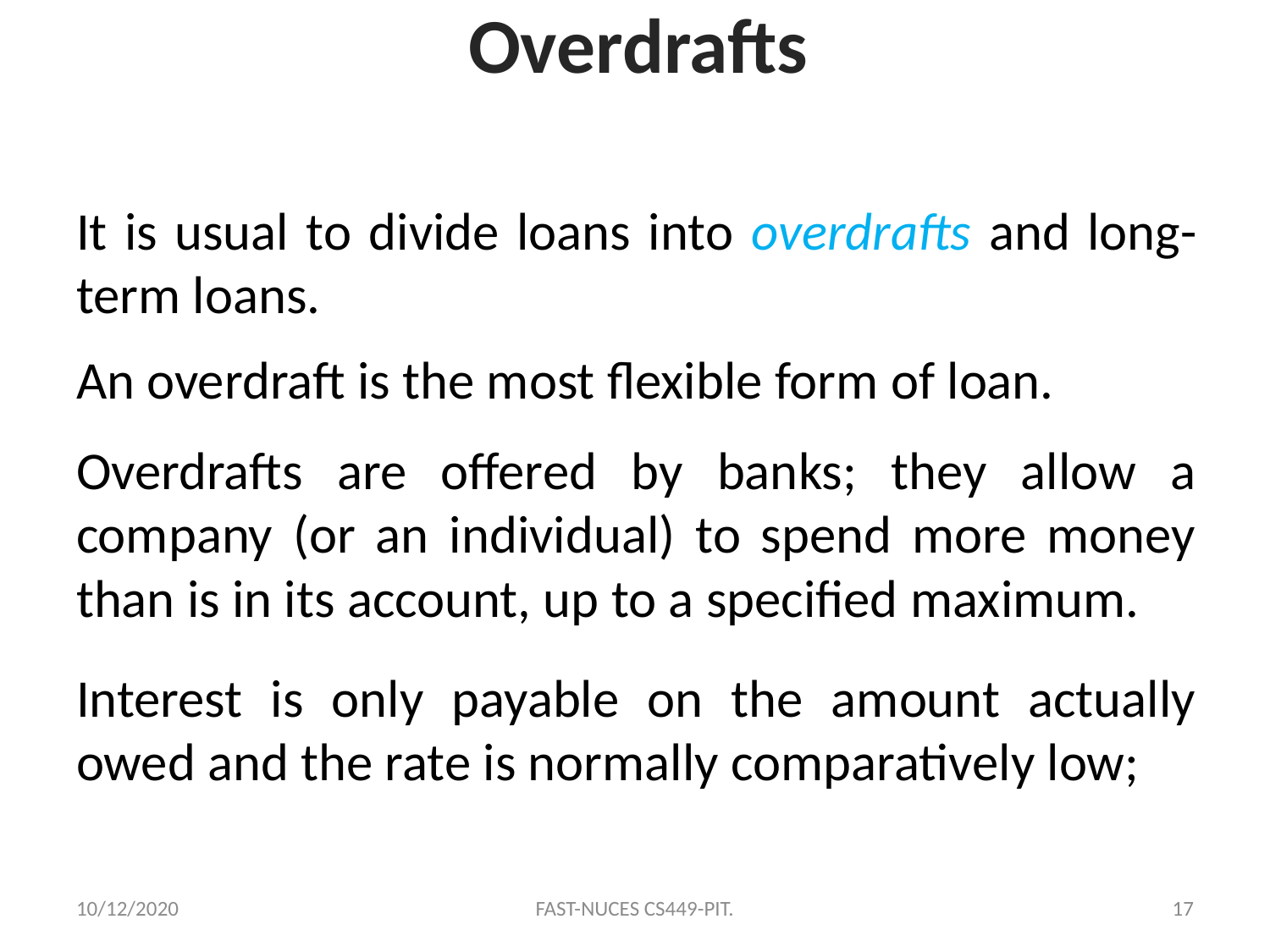

# Overdrafts
It is usual to divide loans into overdrafts and long-term loans.

An overdraft is the most flexible form of loan.

Overdrafts are offered by banks; they allow a company (or an individual) to spend more money than is in its account, up to a specified maximum.

Interest is only payable on the amount actually owed and the rate is normally comparatively low;
10/12/2020
FAST-NUCES CS449-PIT.
17